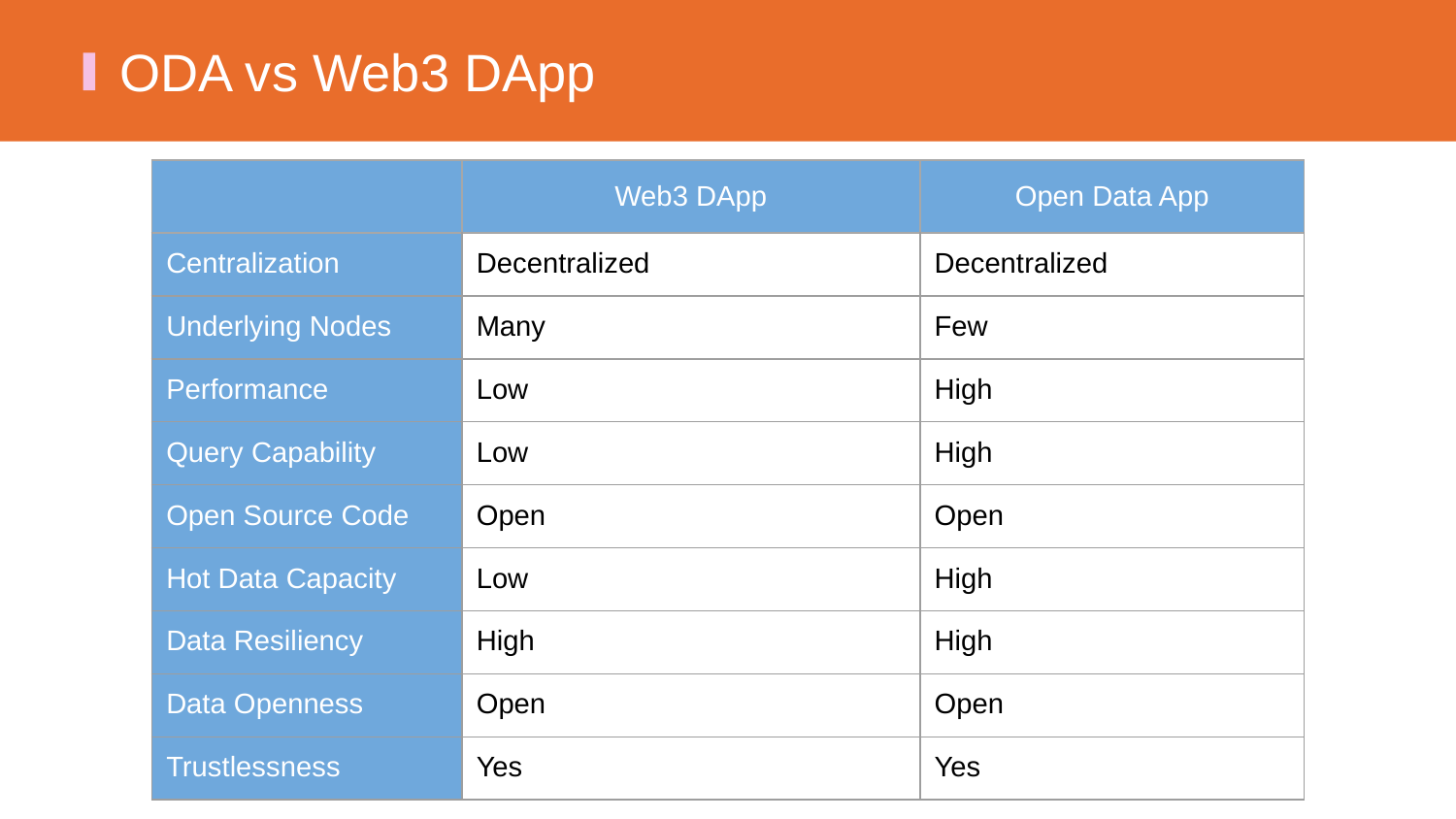

ODA vs Web3 DApp

|  | Web3 DApp | Open Data App |
| --- | --- | --- |
| Centralization | Decentralized | Decentralized |
| Underlying Nodes | Many | Few |
| Performance | Low | High |
| Query Capability | Low | High |
| Open Source Code | Open | Open |
| Hot Data Capacity | Low | High |
| Data Resiliency | High | High |
| Data Openness | Open | Open |
| Trustlessness | Yes | Yes |